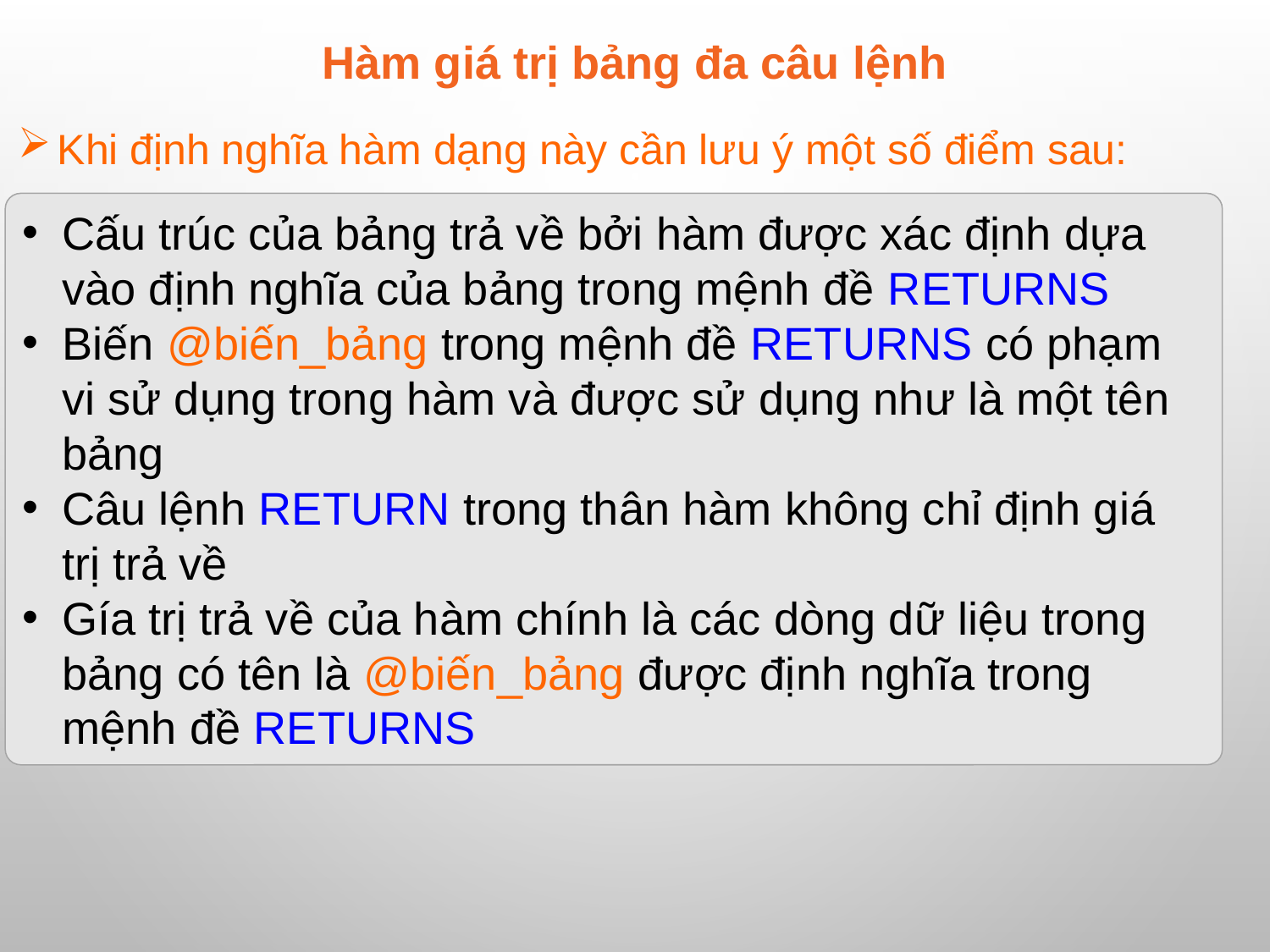

Hàm giá trị bảng đa câu lệnh
Khi định nghĩa hàm dạng này cần lưu ý một số điểm sau:
Cấu trúc của bảng trả về bởi hàm được xác định dựa vào định nghĩa của bảng trong mệnh đề RETURNS
Biến @biến_bảng trong mệnh đề RETURNS có phạm vi sử dụng trong hàm và được sử dụng như là một tên bảng
Câu lệnh RETURN trong thân hàm không chỉ định giá trị trả về
Gía trị trả về của hàm chính là các dòng dữ liệu trong bảng có tên là @biến_bảng được định nghĩa trong mệnh đề RETURNS